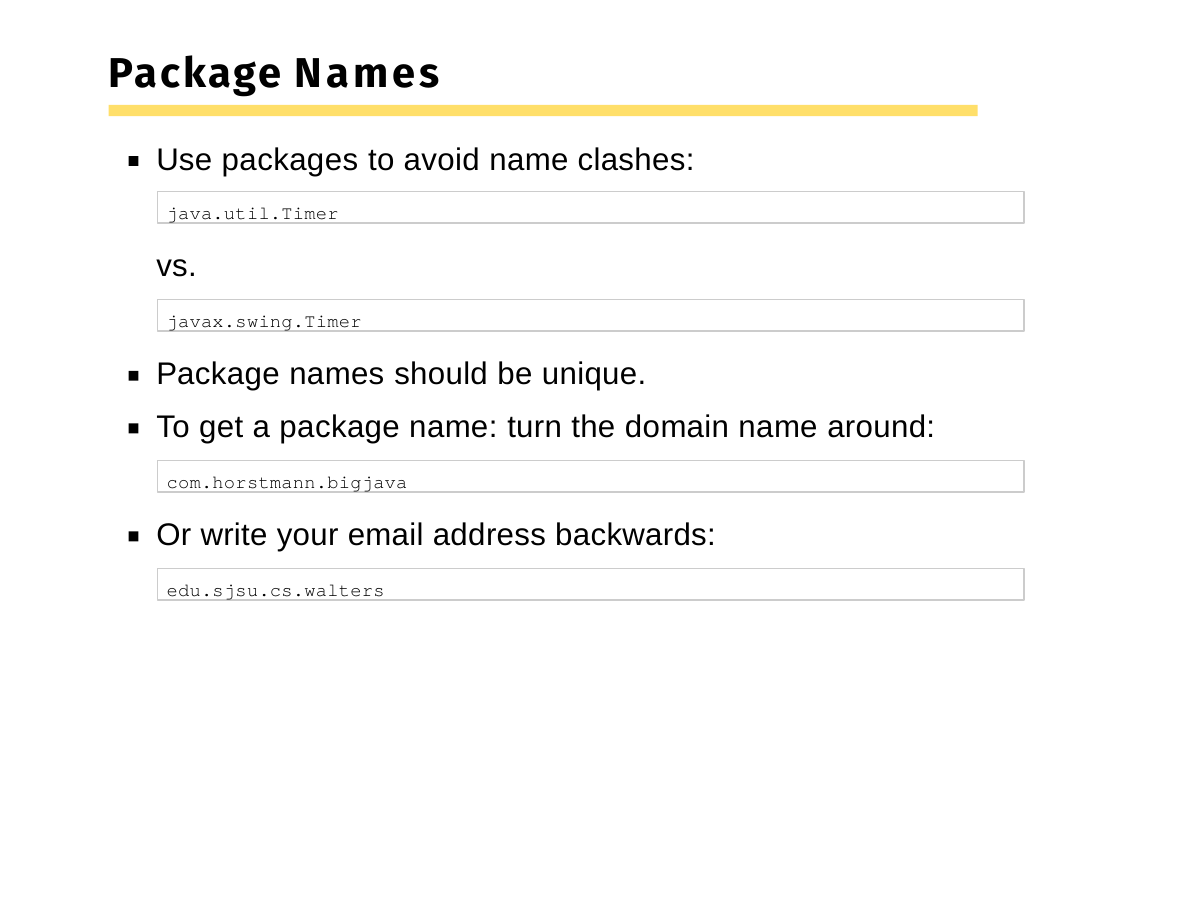

# Package Names

Use packages to avoid name clashes:

java.util.Timer
vs.
javax.swing.Timer
Package names should be unique.
To get a package name: turn the domain name around:

com.horstmann.bigjava
Or write your email address backwards:

edu.sjsu.cs.walters